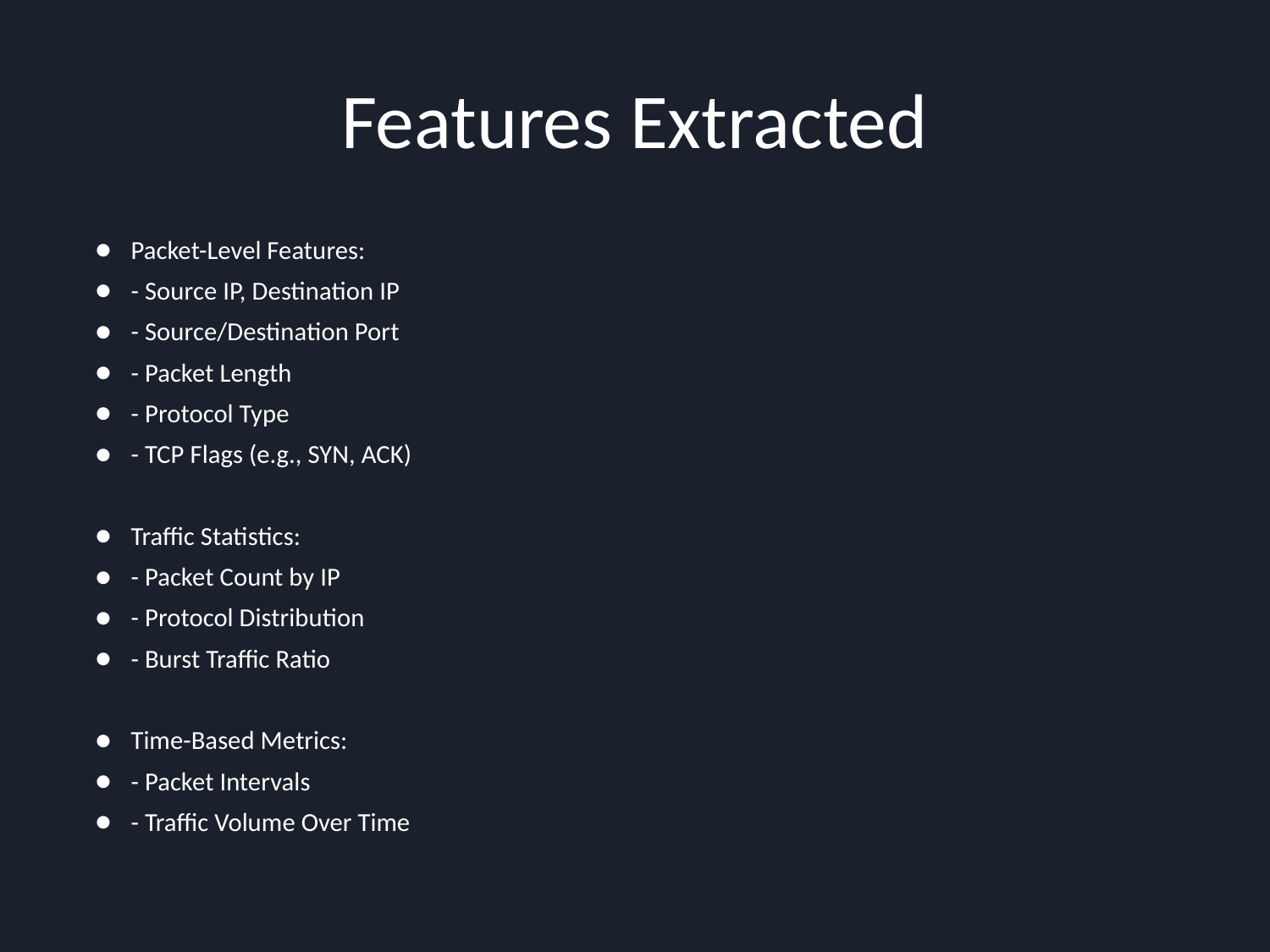

# Features Extracted
Packet-Level Features:
- Source IP, Destination IP
- Source/Destination Port
- Packet Length
- Protocol Type
- TCP Flags (e.g., SYN, ACK)

Traffic Statistics:
- Packet Count by IP
- Protocol Distribution
- Burst Traffic Ratio

Time-Based Metrics:
- Packet Intervals
- Traffic Volume Over Time